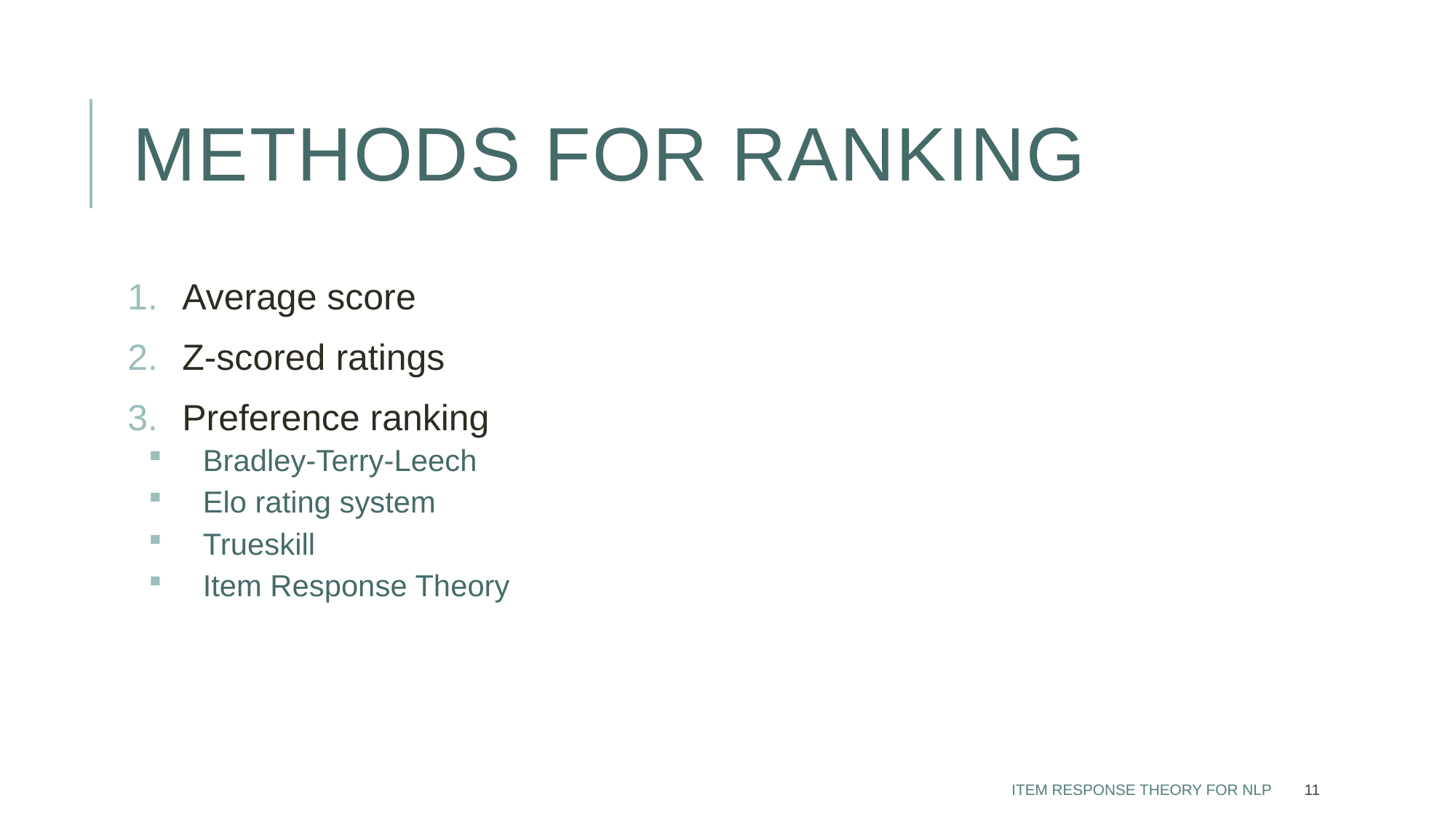

# Methods For Ranking
Average score
Z-scored ratings
Preference ranking
Bradley-Terry-Leech
Elo rating system
Trueskill
Item Response Theory
Item Response Theory for NLP
11